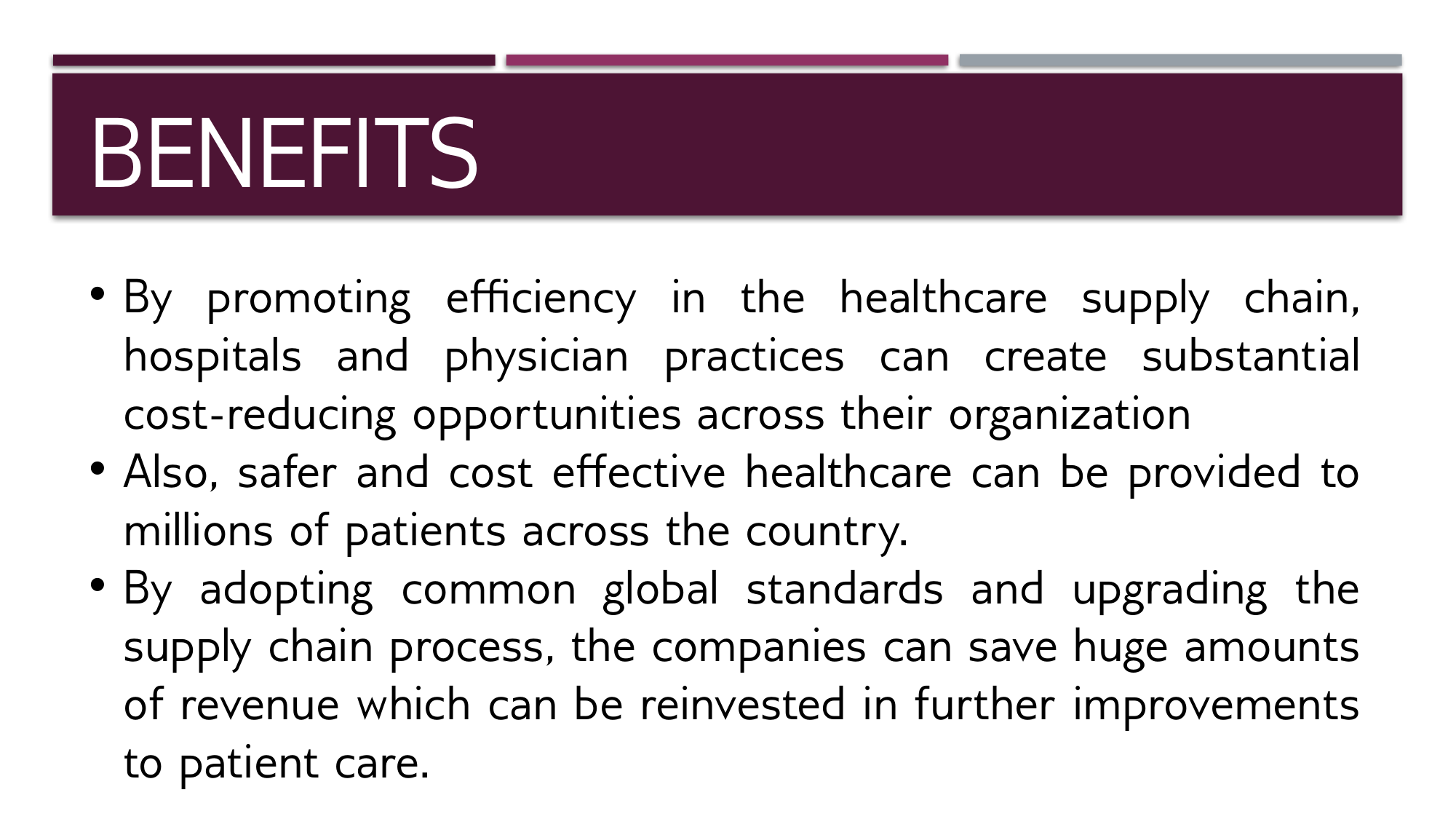

BENEFITS
By promoting efficiency in the healthcare supply chain, hospitals and physician practices can create substantial cost-reducing opportunities across their organization
Also, safer and cost effective healthcare can be provided to millions of patients across the country.
By adopting common global standards and upgrading the supply chain process, the companies can save huge amounts of revenue which can be reinvested in further improvements to patient care.